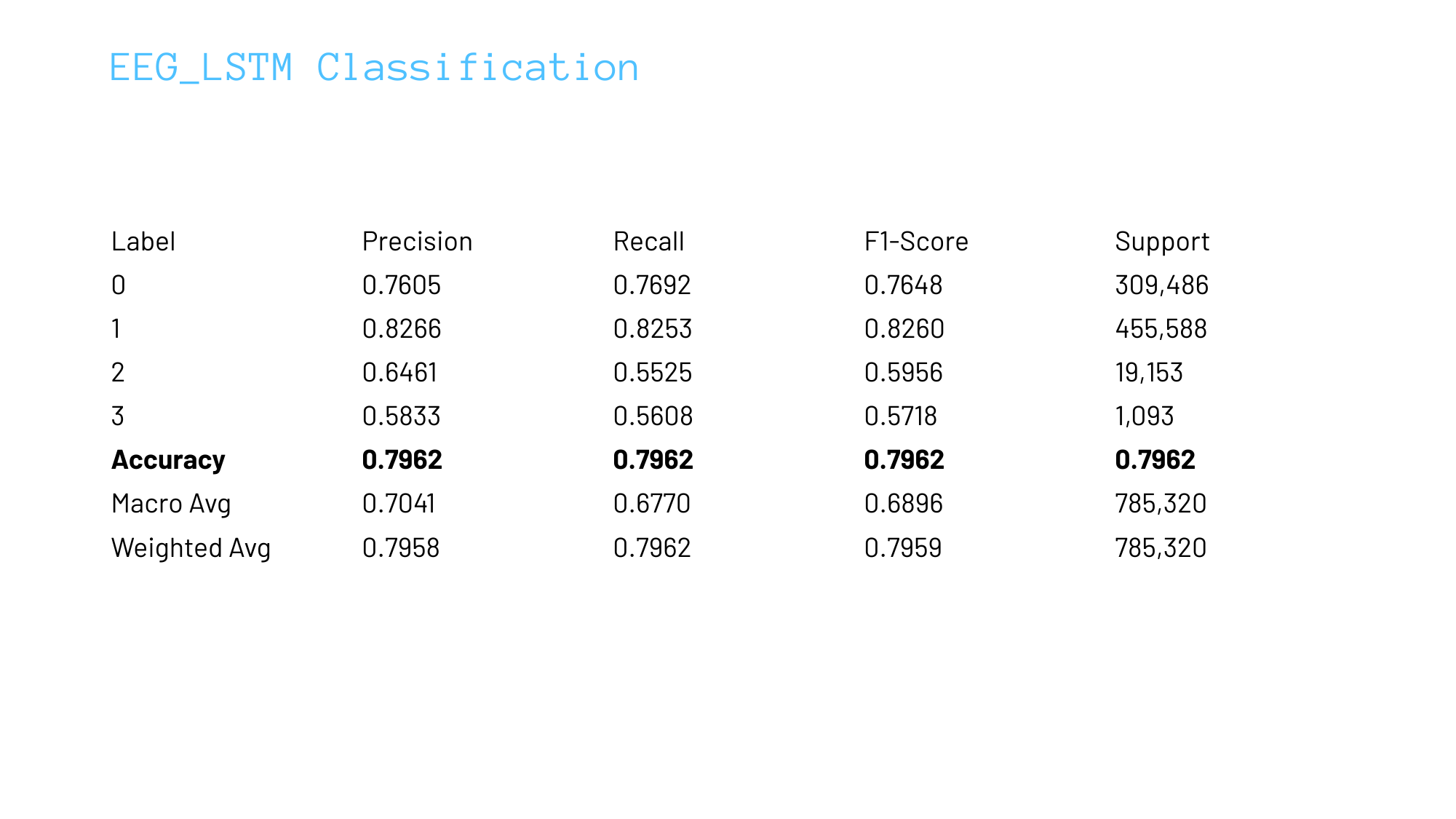

EEG_LSTM Classification
| Label | Precision | Recall | F1-Score | Support |
| --- | --- | --- | --- | --- |
| 0 | 0.7605 | 0.7692 | 0.7648 | 309,486 |
| 1 | 0.8266 | 0.8253 | 0.8260 | 455,588 |
| 2 | 0.6461 | 0.5525 | 0.5956 | 19,153 |
| 3 | 0.5833 | 0.5608 | 0.5718 | 1,093 |
| Accuracy | 0.7962 | 0.7962 | 0.7962 | 0.7962 |
| Macro Avg | 0.7041 | 0.6770 | 0.6896 | 785,320 |
| Weighted Avg | 0.7958 | 0.7962 | 0.7959 | 785,320 |